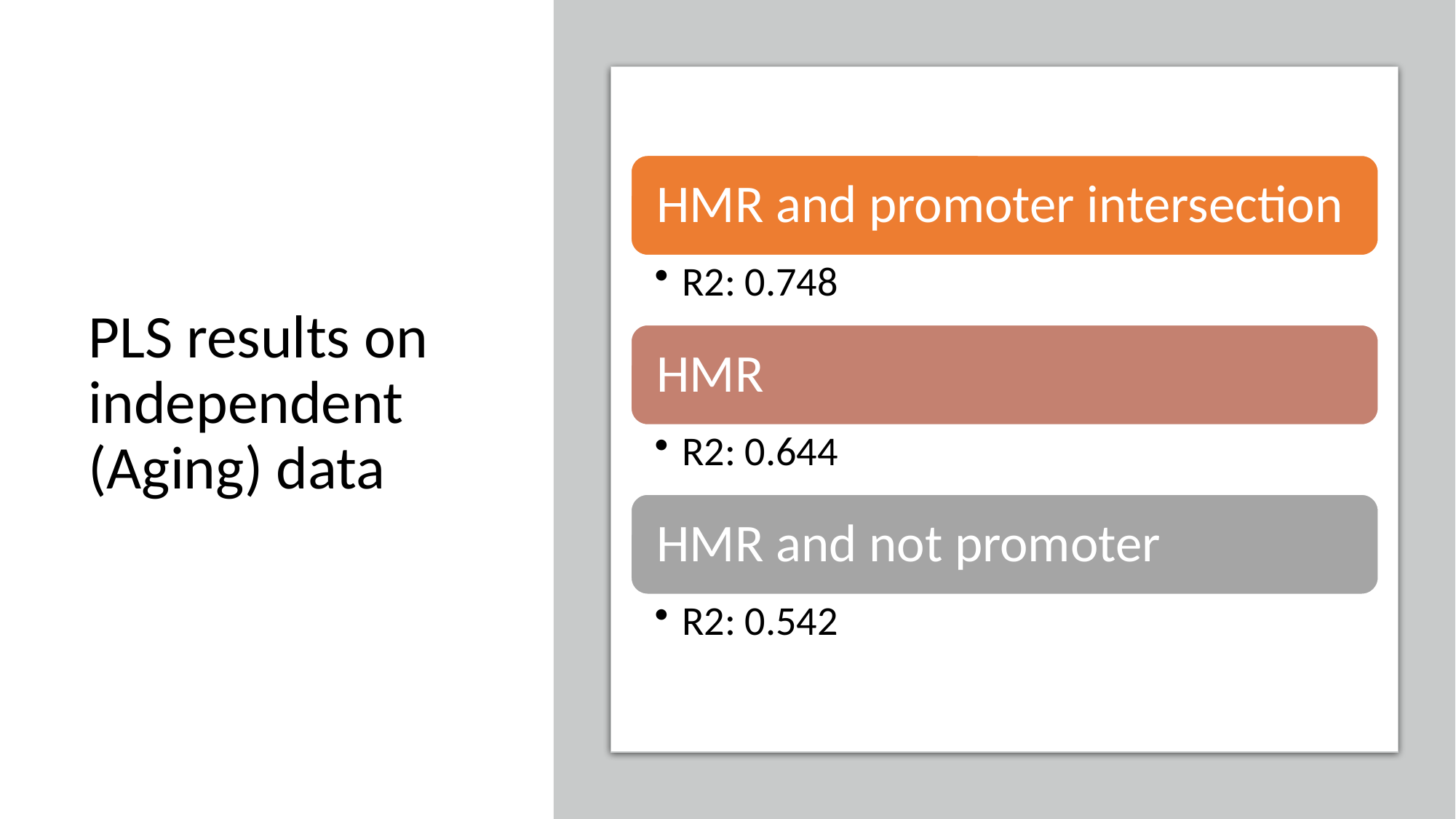

# PLS results on independent (Aging) data
HMR and promoter intersection
R2: 0.748
HMR
R2: 0.644
HMR and not promoter
R2: 0.542